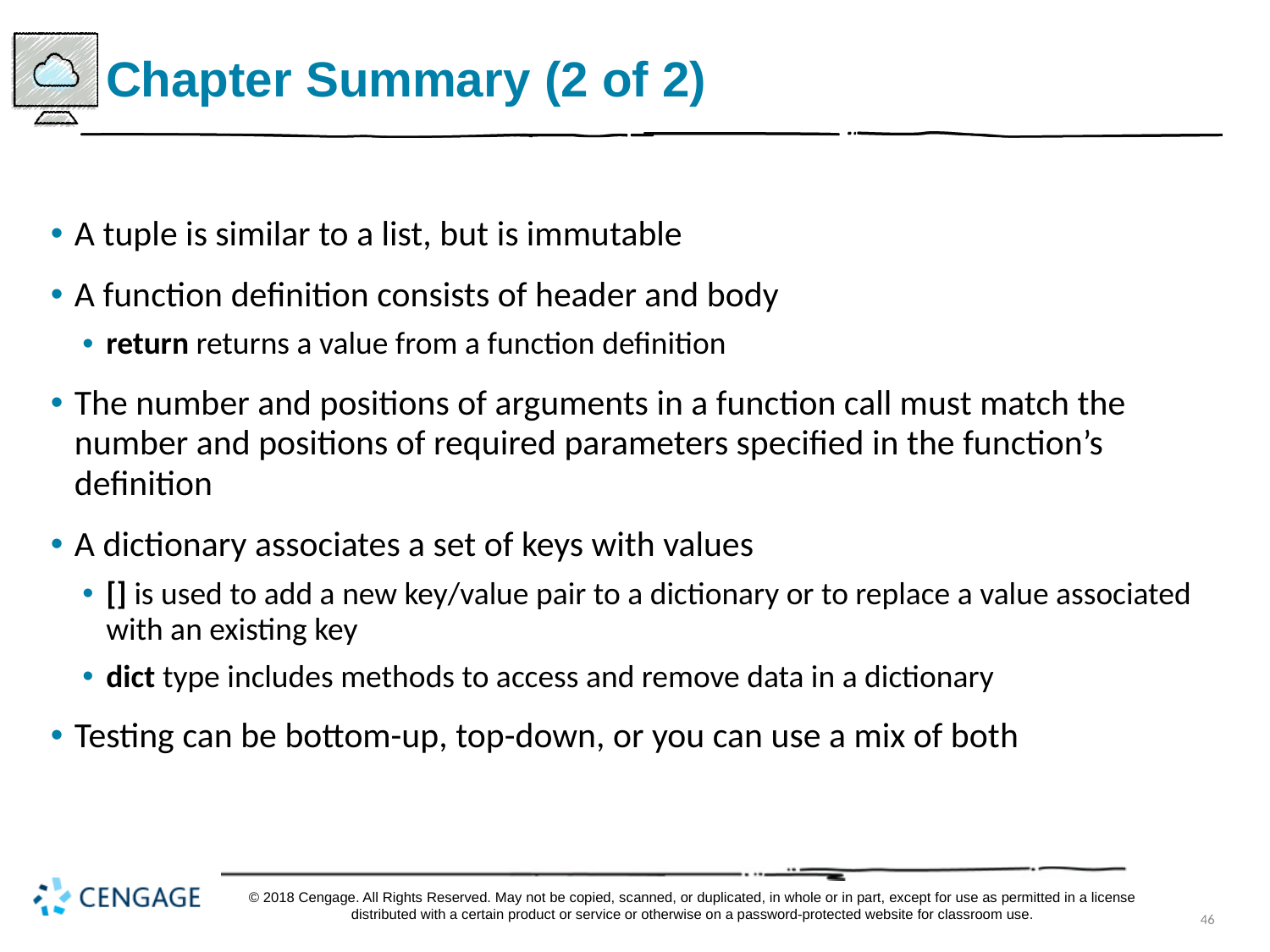

# Chapter Summary (2 of 2)
A tuple is similar to a list, but is immutable
A function definition consists of header and body
return returns a value from a function definition
The number and positions of arguments in a function call must match the number and positions of required parameters specified in the function’s definition
A dictionary associates a set of keys with values
[] is used to add a new key/value pair to a dictionary or to replace a value associated with an existing key
dict type includes methods to access and remove data in a dictionary
Testing can be bottom-up, top-down, or you can use a mix of both
© 2018 Cengage. All Rights Reserved. May not be copied, scanned, or duplicated, in whole or in part, except for use as permitted in a license distributed with a certain product or service or otherwise on a password-protected website for classroom use.